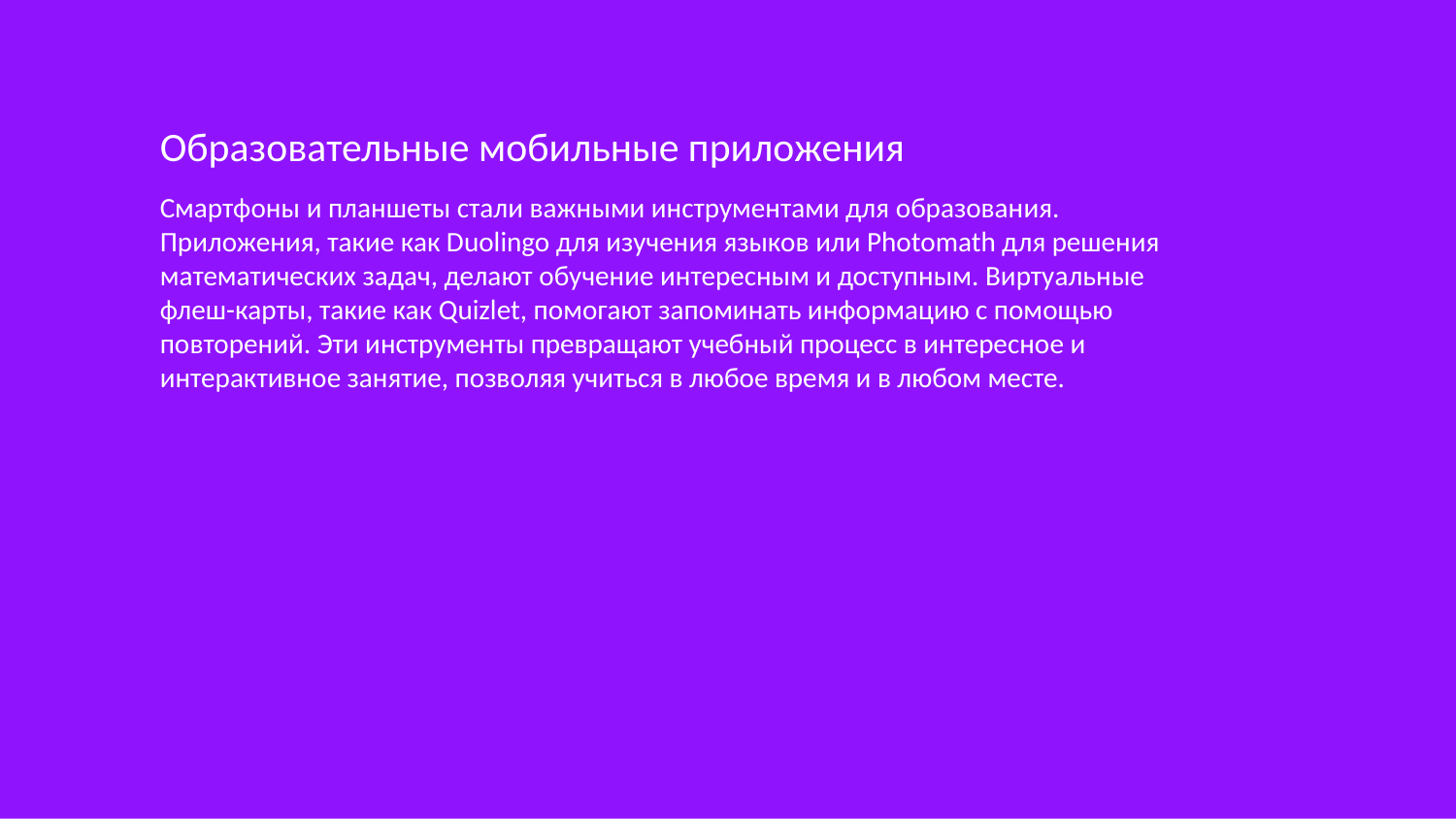

Образовательные мобильные приложения
Смартфоны и планшеты стали важными инструментами для образования. Приложения, такие как Duolingo для изучения языков или Photomath для решения математических задач, делают обучение интересным и доступным. Виртуальные флеш-карты, такие как Quizlet, помогают запоминать информацию с помощью повторений. Эти инструменты превращают учебный процесс в интересное и интерактивное занятие, позволяя учиться в любое время и в любом месте.